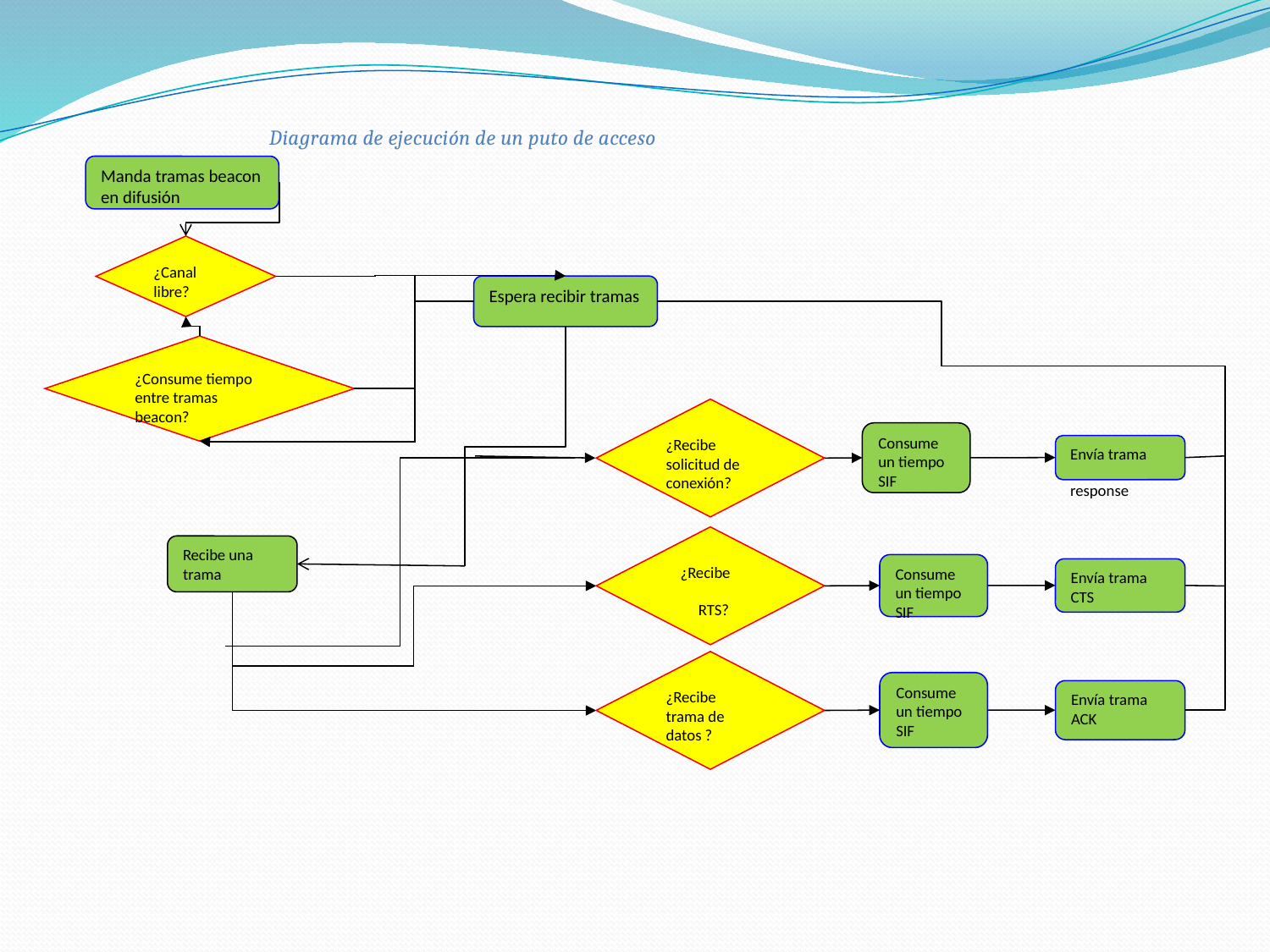

Diagrama de ejecución de un puto de acceso

Manda tramas beacon en difusión

¿Canal libre?
Espera recibir tramas

¿Consume tiempo entre tramas beacon?
¿Recibe solicitud de conexión?
Consume un tiempo SIF
Envía trama
response

    ¿Recibe
         RTS?
Recibe una trama

Consume un tiempo SIF
Envía trama CTS
¿Recibe trama de datos ?
Consume un tiempo SIF
Envía trama ACK